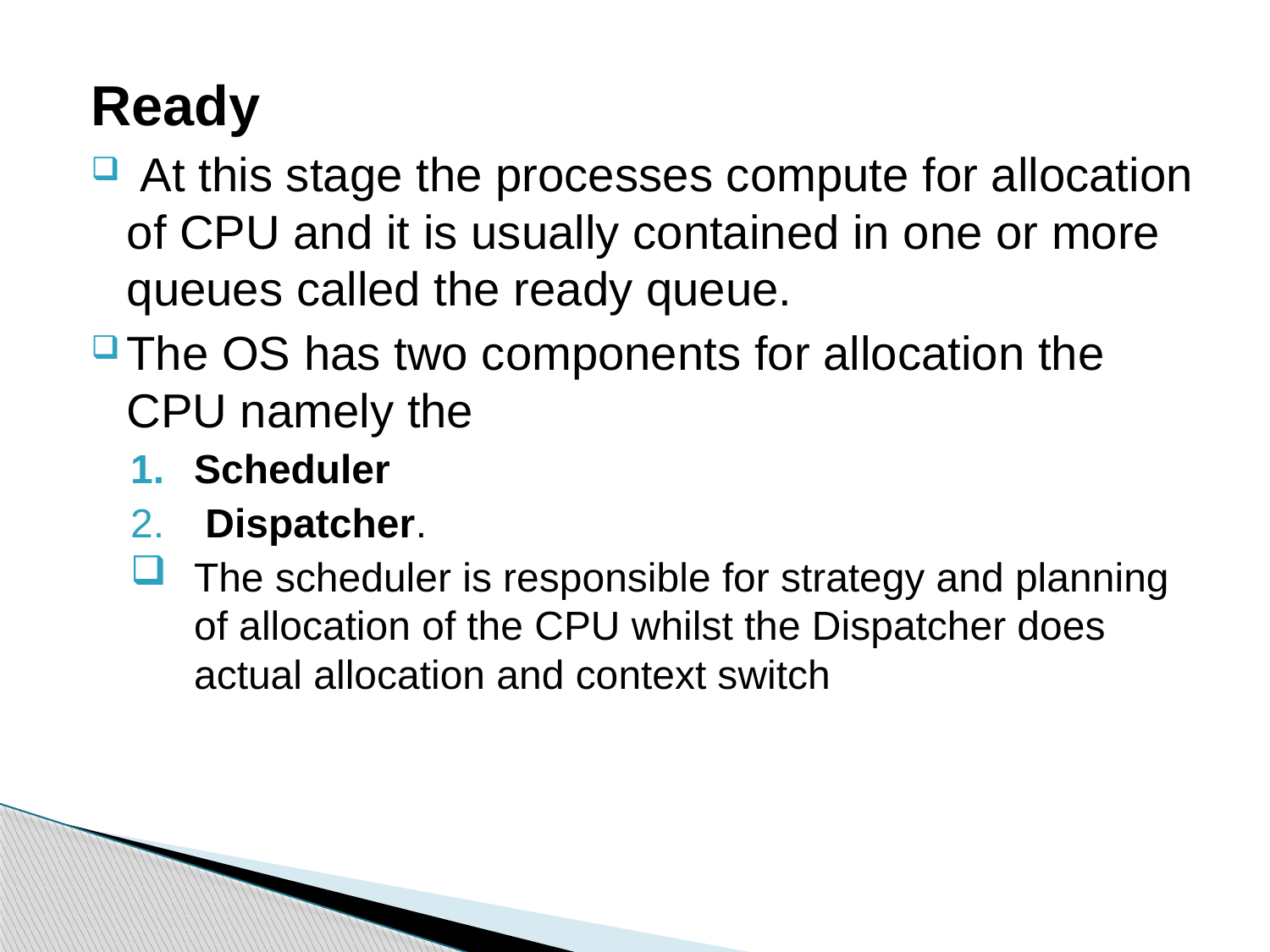

Ready
 At this stage the processes compute for allocation of CPU and it is usually contained in one or more queues called the ready queue.
The OS has two components for allocation the CPU namely the
Scheduler
 Dispatcher.
The scheduler is responsible for strategy and planning of allocation of the CPU whilst the Dispatcher does actual allocation and context switch